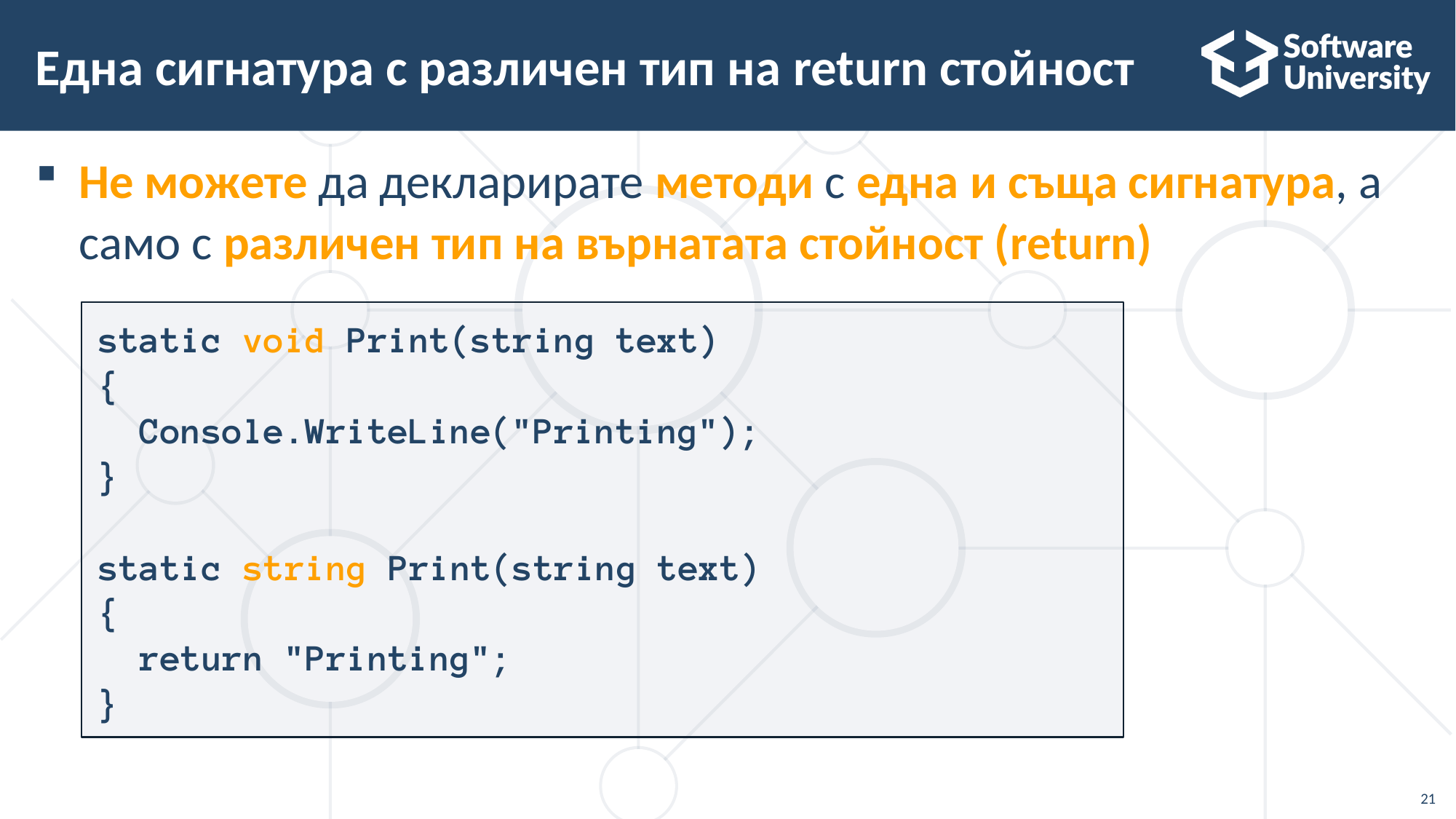

# Една сигнатура с различен тип на return стойност
Не можете да декларирате методи с една и съща сигнатура, а само с различен тип на върнатата стойност (return)
static void Print(string text)
{
  Console.WriteLine("Printing");
}

static string Print(string text)
{
  return "Printing";
}
21